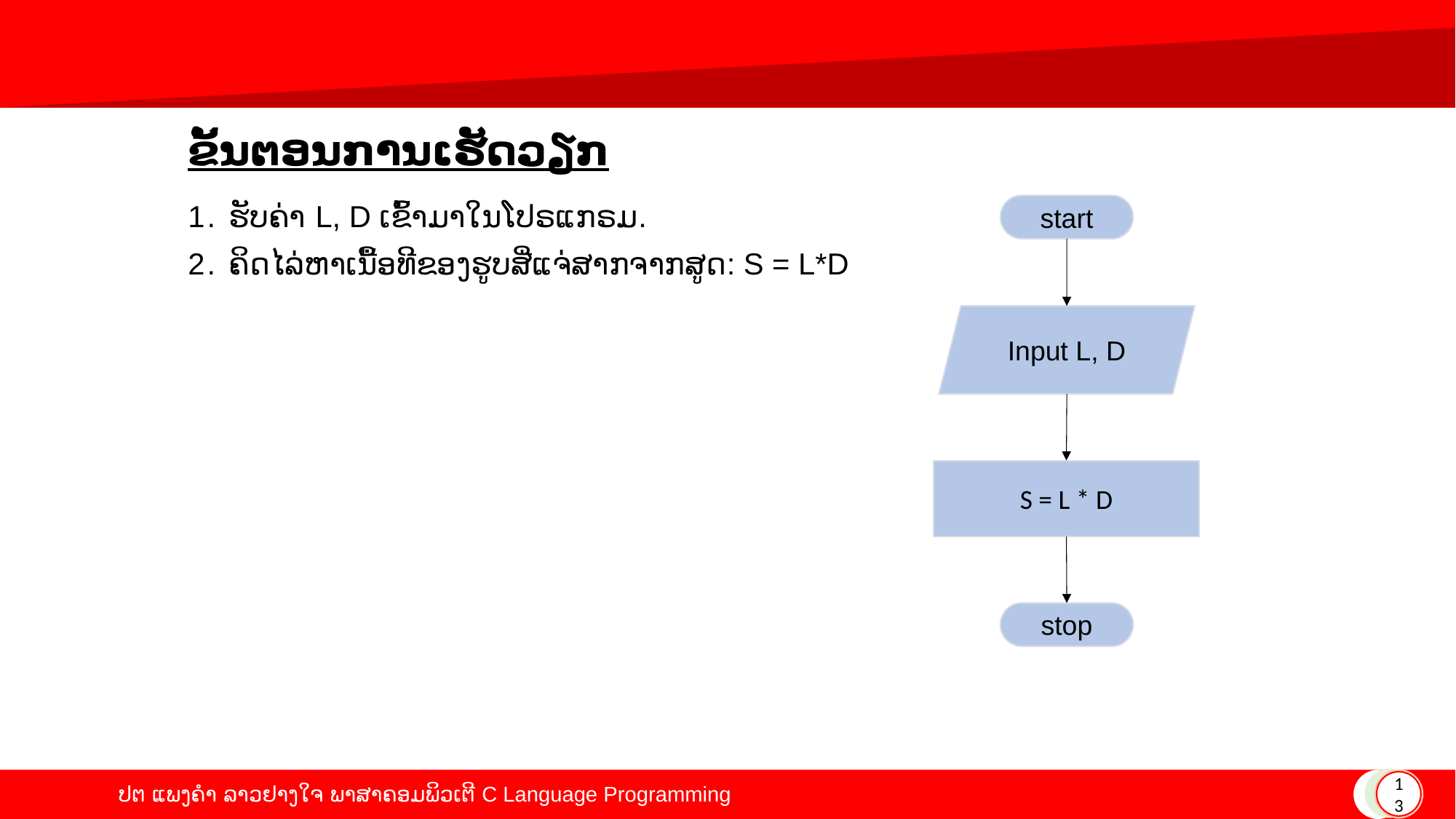

# ຂັ້ນຕອນການເຮັດວຽກ
ຮັບຄ່າ L, D ເຂົ້າມາໃນໂປຣແກຣມ.
ຄິດໄລ່ຫາເນື້ອທີຂອງຮູບສີ່ແຈ່ສາກຈາກສູດ: S = L*D
start
Input L, D
S = L * D
stop

13
ປຕ ແພງຄໍາ ລາວຢາງໃຈ ພາສາຄອມພິວເຕີ C Language Programming